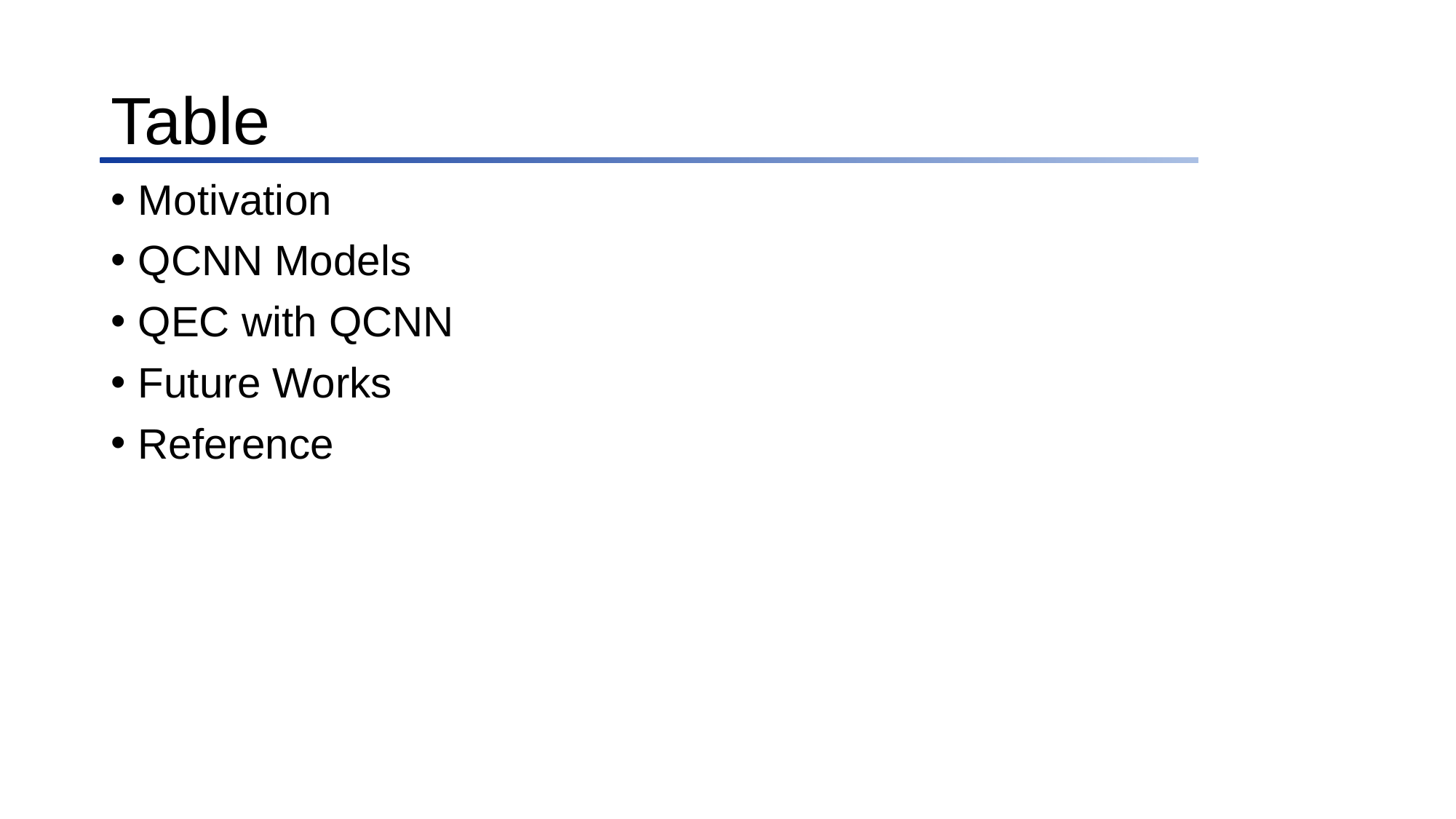

# Table
Motivation
QCNN Models
QEC with QCNN
Future Works
Reference